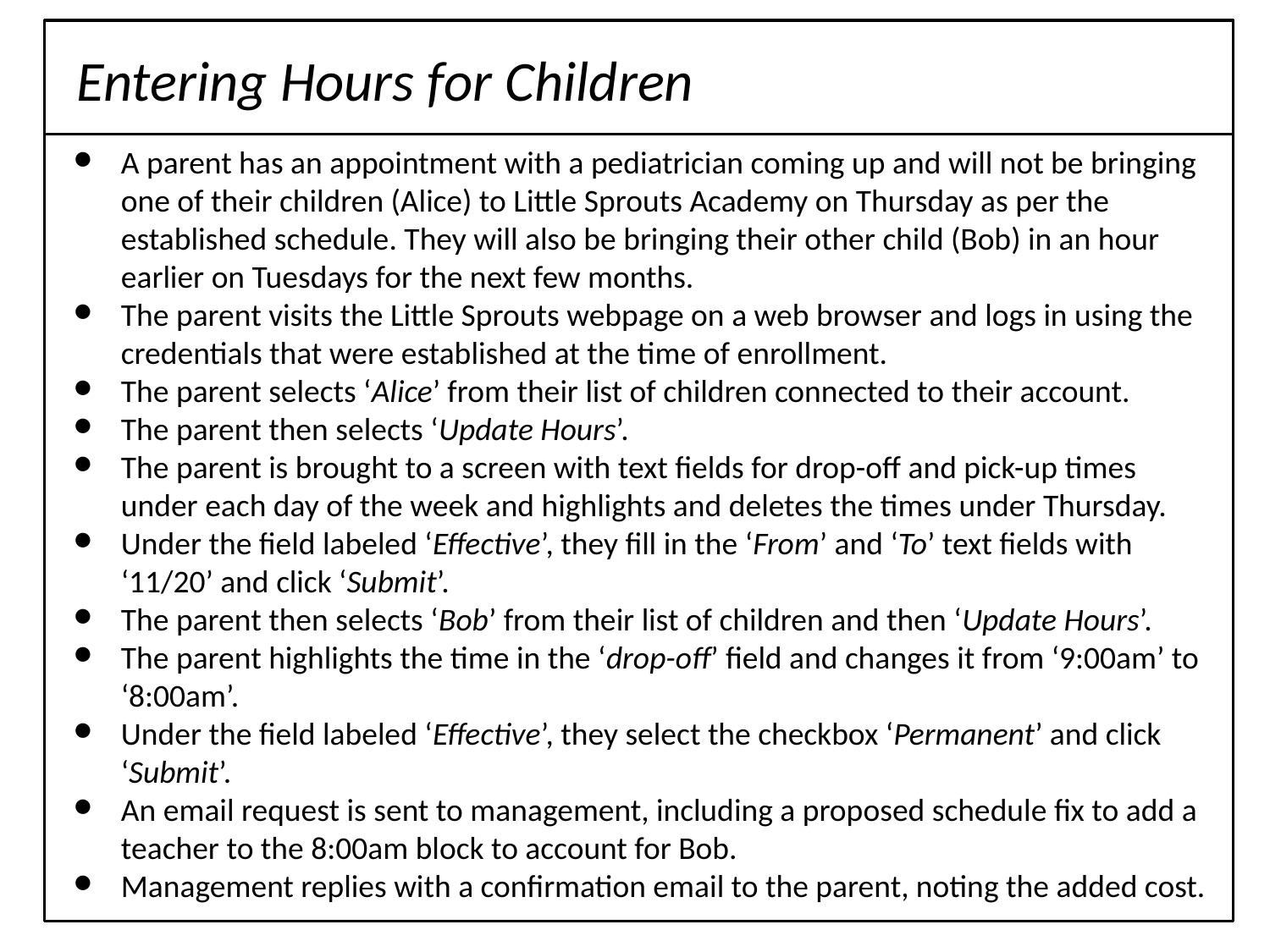

Entering Hours for Children

A parent has an appointment with a pediatrician coming up and will not be bringing one of their children (Alice) to Little Sprouts Academy on Thursday as per the established schedule. They will also be bringing their other child (Bob) in an hour earlier on Tuesdays for the next few months.
The parent visits the Little Sprouts webpage on a web browser and logs in using the credentials that were established at the time of enrollment.
The parent selects ‘Alice’ from their list of children connected to their account.
The parent then selects ‘Update Hours’.
The parent is brought to a screen with text fields for drop-off and pick-up times under each day of the week and highlights and deletes the times under Thursday.
Under the field labeled ‘Effective’, they fill in the ‘From’ and ‘To’ text fields with ‘11/20’ and click ‘Submit’.
The parent then selects ‘Bob’ from their list of children and then ‘Update Hours’.
The parent highlights the time in the ‘drop-off’ field and changes it from ‘9:00am’ to ‘8:00am’.
Under the field labeled ‘Effective’, they select the checkbox ‘Permanent’ and click ‘Submit’.
An email request is sent to management, including a proposed schedule fix to add a teacher to the 8:00am block to account for Bob.
Management replies with a confirmation email to the parent, noting the added cost.